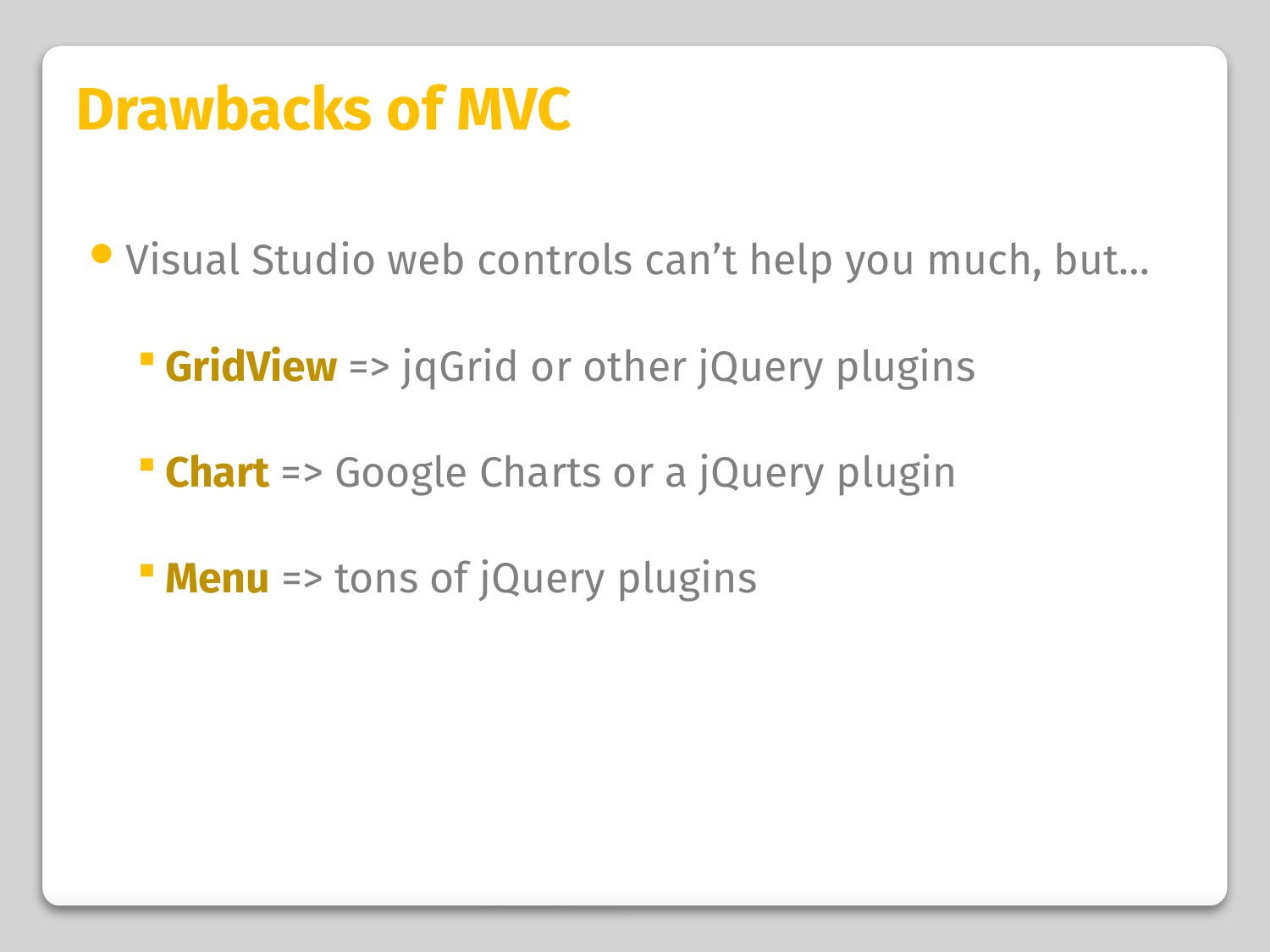

Drawbacks of MVC
Visual Studio web controls can’t help you much, but…
GridView => jqGrid or other jQuery plugins
Chart => Google Charts or a jQuery plugin
Menu => tons of jQuery plugins